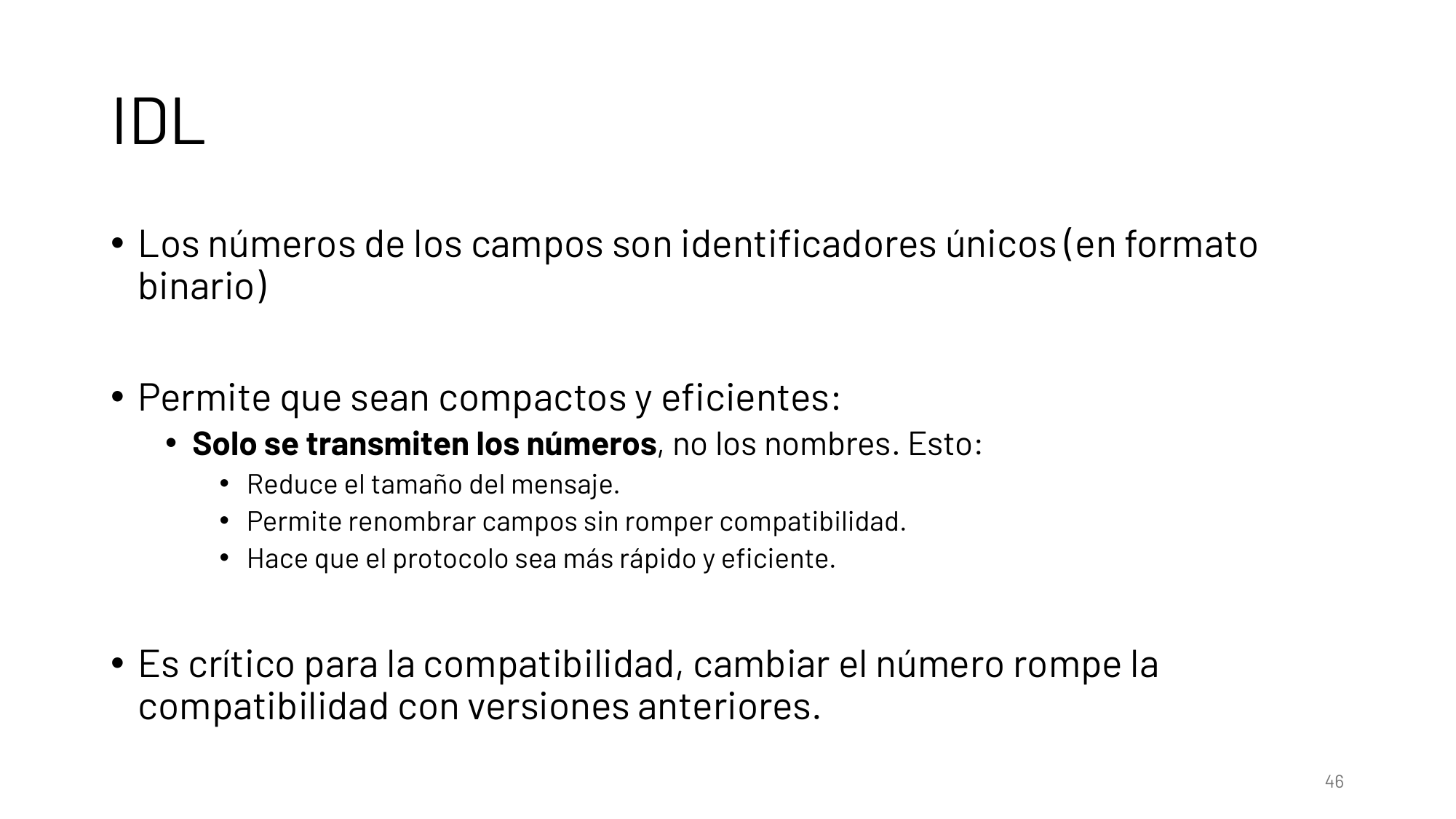

# IDL
Los números de los campos son identificadores únicos (en formato binario)

Permite que sean compactos y eficientes:
Solo se transmiten los números, no los nombres. Esto:
Reduce el tamaño del mensaje.
Permite renombrar campos sin romper compatibilidad.
Hace que el protocolo sea más rápido y eficiente.

Es crítico para la compatibilidad, cambiar el número rompe la compatibilidad con versiones anteriores.
46